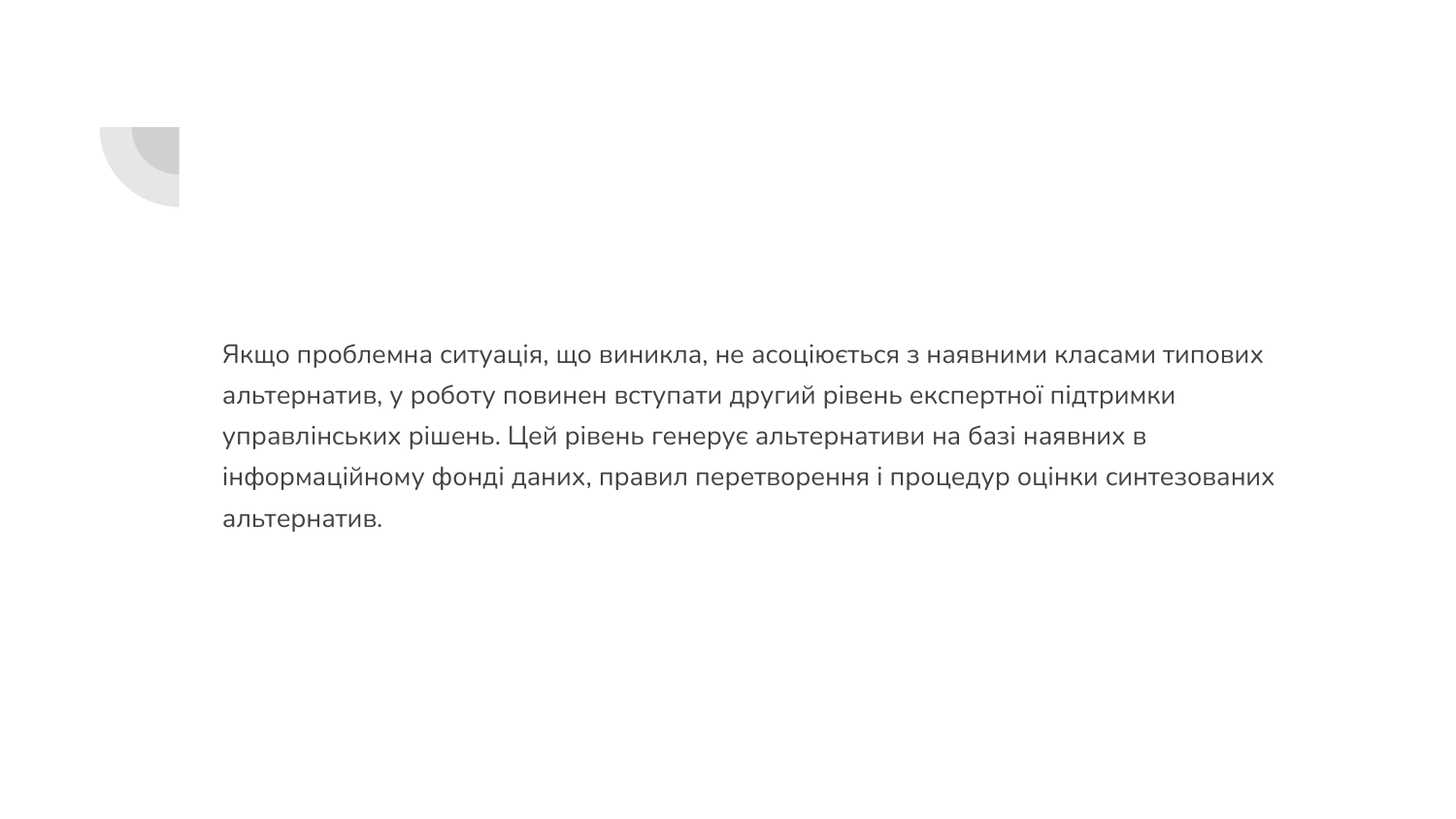

#
Якщо проблемна ситуація, що виникла, не асоціюється з наявними класами типових альтернатив, у роботу повинен вступати другий рівень експертної підтримки управлінських рішень. Цей рівень генерує альтернативи на базі наявних в інформаційному фонді даних, правил перетворення і процедур оцінки синтезованих альтернатив.